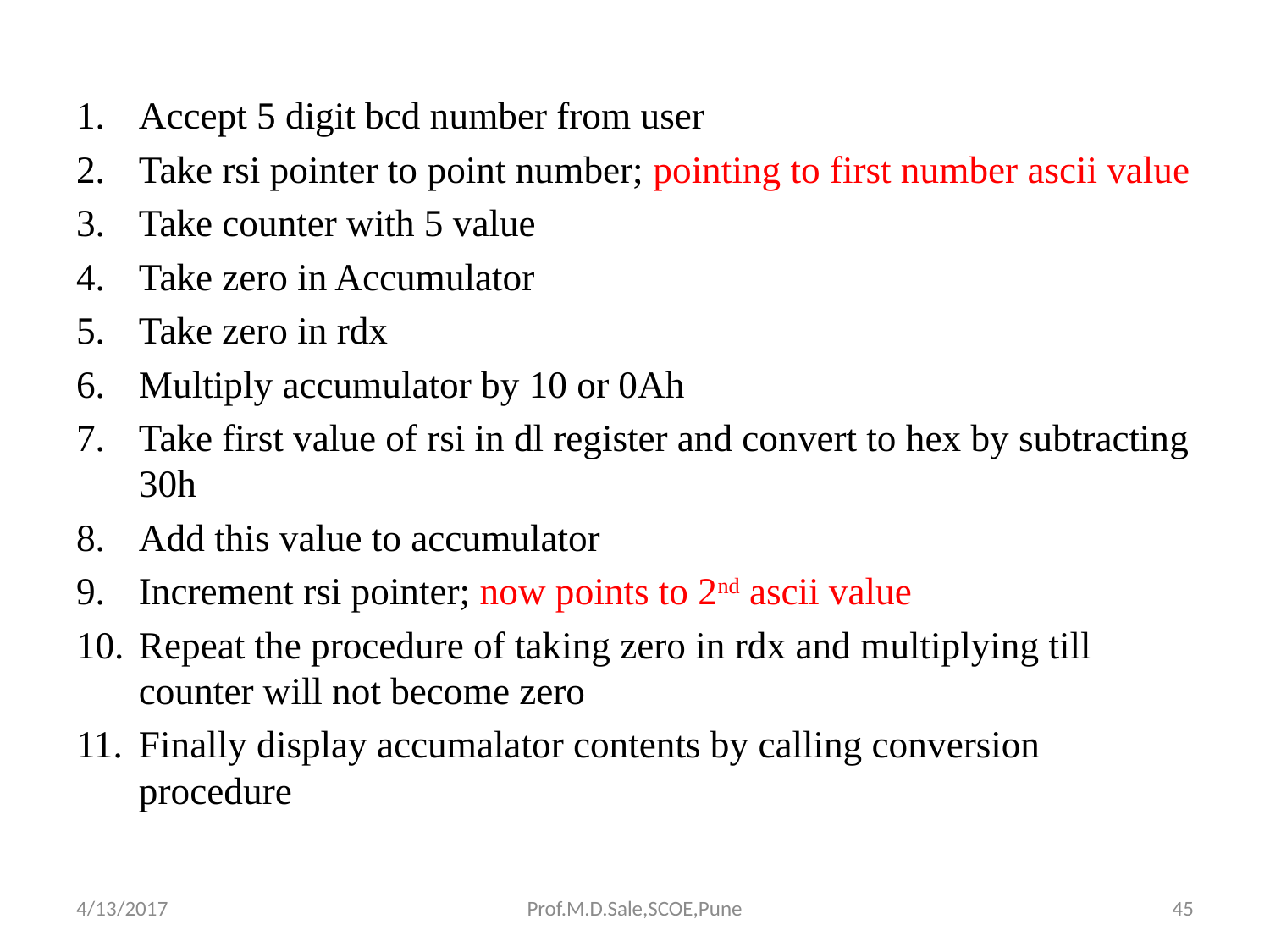

#
Accept 5 digit bcd number from user
Take rsi pointer to point number; pointing to first number ascii value
Take counter with 5 value
Take zero in Accumulator
Take zero in rdx
Multiply accumulator by 10 or 0Ah
Take first value of rsi in dl register and convert to hex by subtracting 30h
Add this value to accumulator
Increment rsi pointer; now points to 2nd ascii value
Repeat the procedure of taking zero in rdx and multiplying till counter will not become zero
Finally display accumalator contents by calling conversion procedure

4/13/2017
Prof.M.D.Sale,SCOE,Pune
45